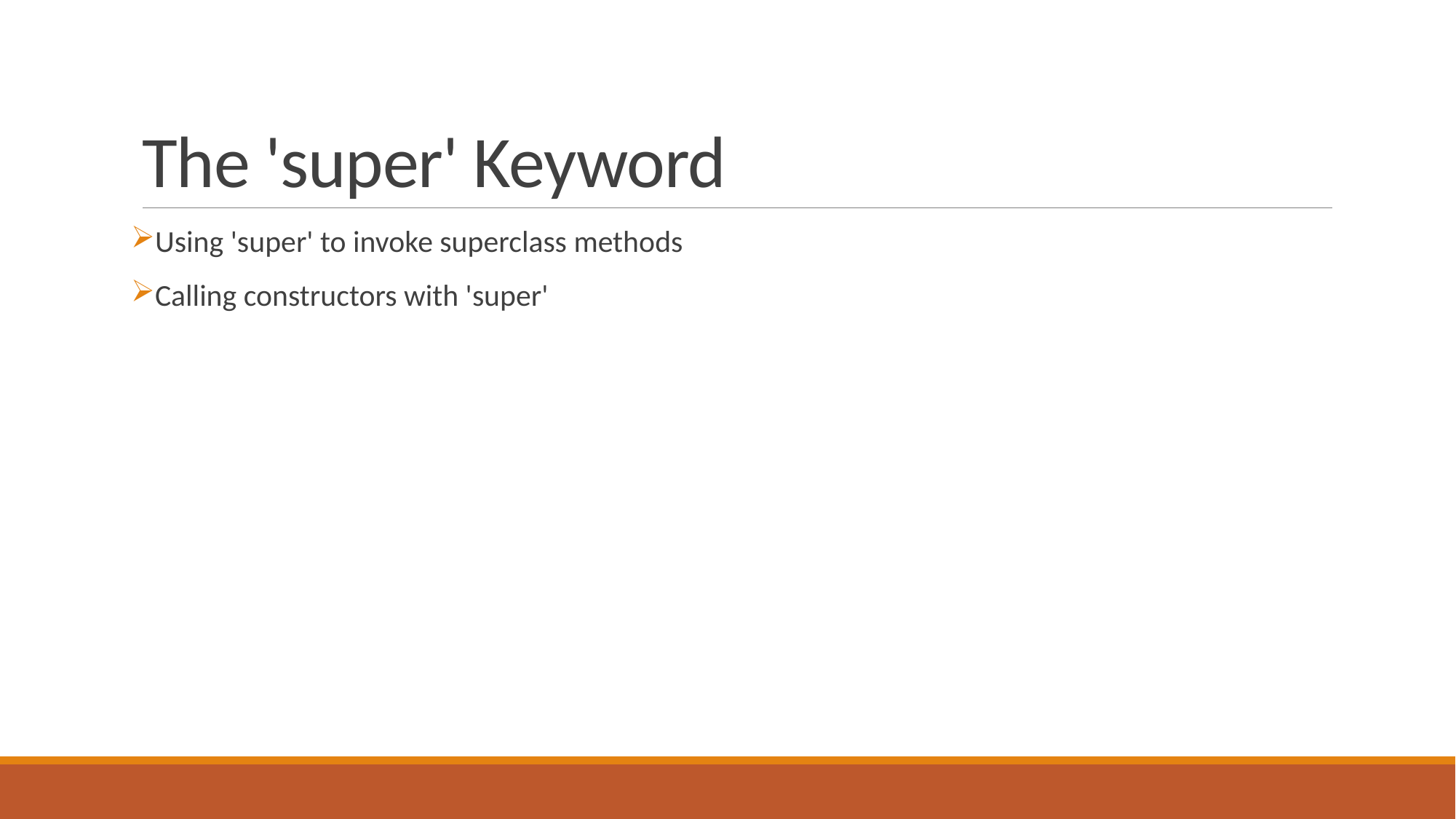

# The 'super' Keyword
Using 'super' to invoke superclass methods
Calling constructors with 'super'